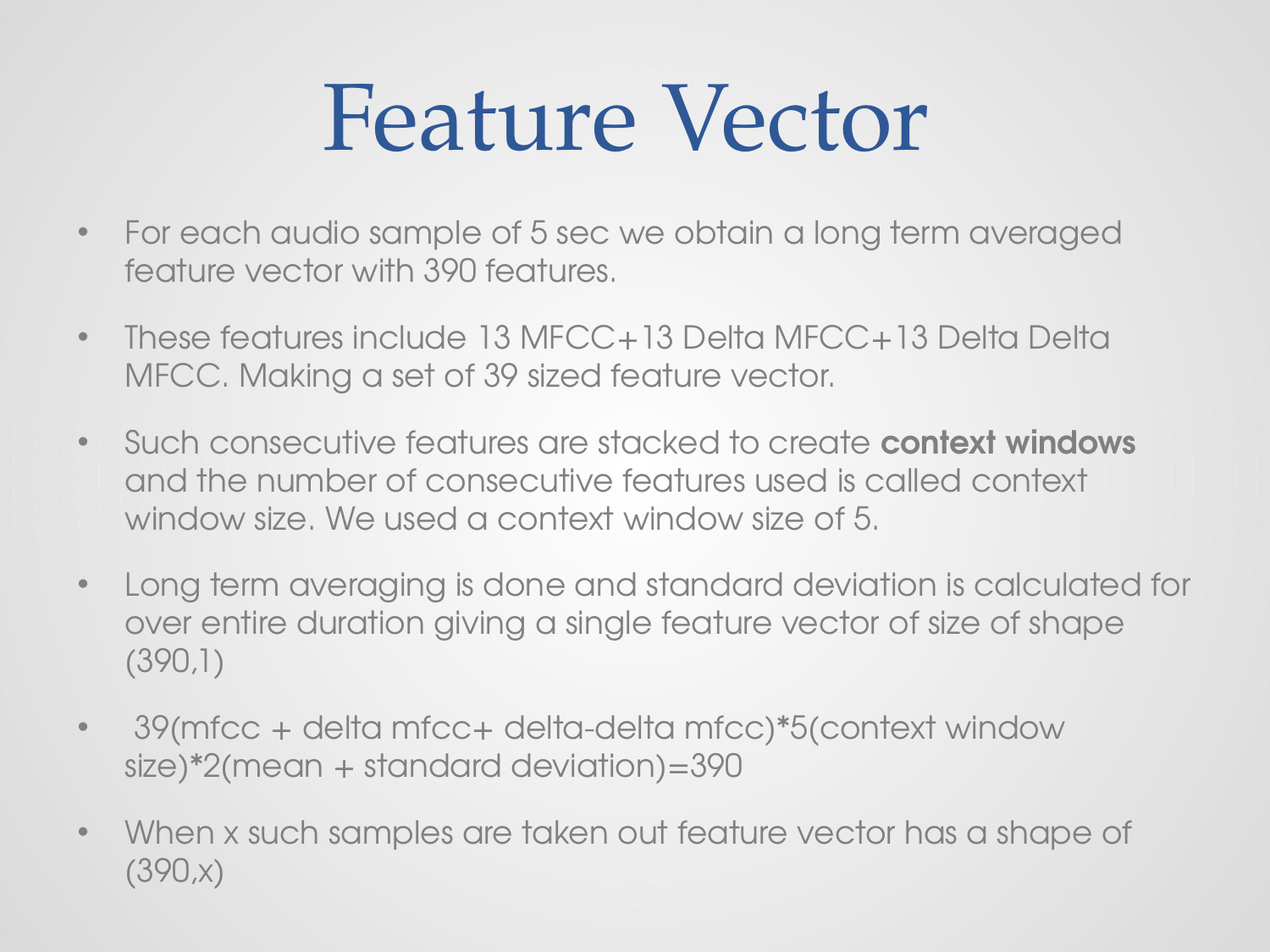

# Feature Vector
For each audio sample of 5 sec we obtain a long term averaged feature vector with 390 features.

These features include 13 MFCC+13 Delta MFCC+13 Delta Delta MFCC. Making a set of 39 sized feature vector.

Such consecutive features are stacked to create context windows and the number of consecutive features used is called context window size. We used a context window size of 5.

Long term averaging is done and standard deviation is calculated for over entire duration giving a single feature vector of size of shape (390,1)

 39(mfcc + delta mfcc+ delta-delta mfcc)*5(context window size)*2(mean + standard deviation)=390

When x such samples are taken out feature vector has a shape of (390,x)